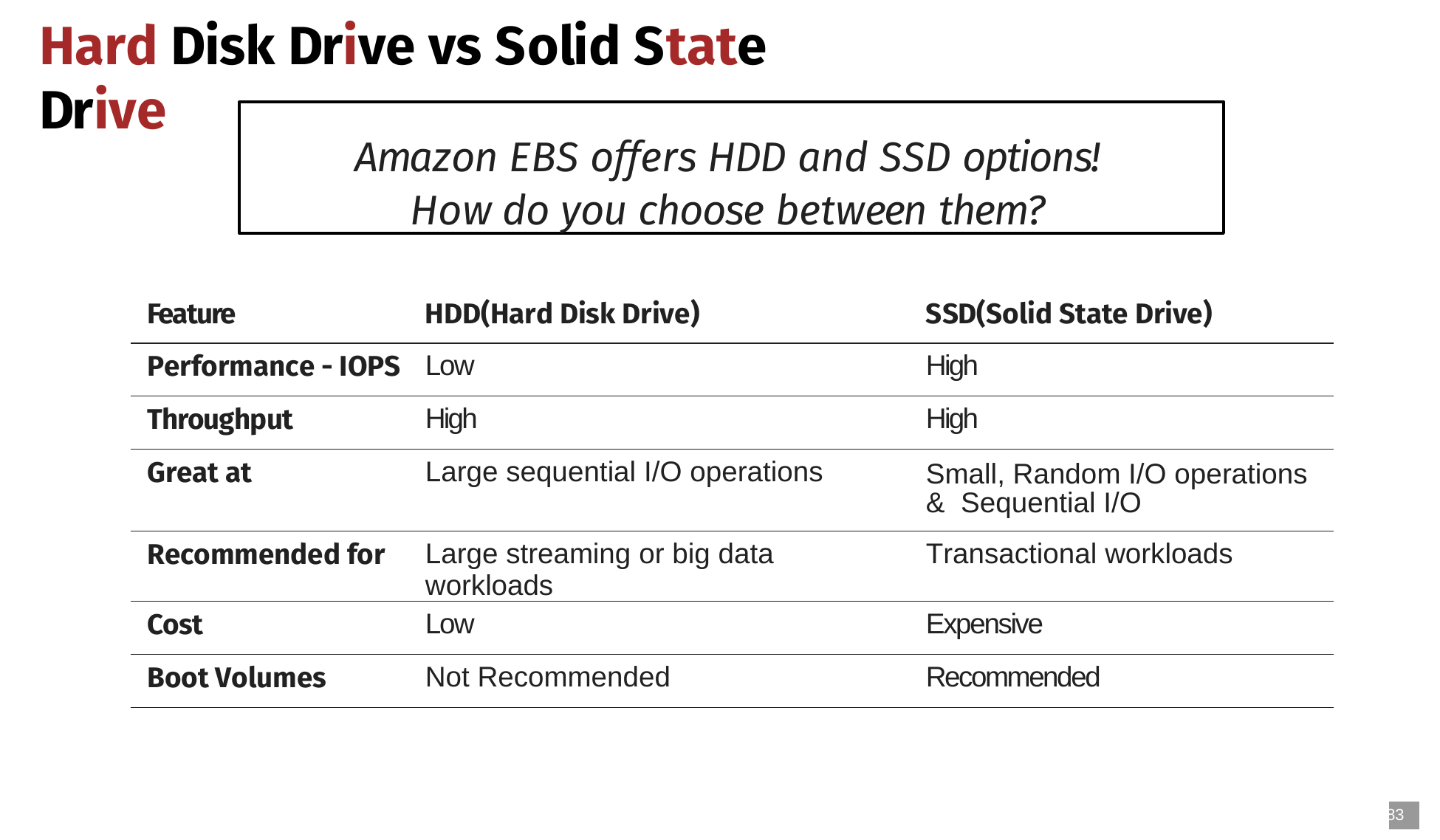

# Hard Disk Drive vs Solid State Drive

Amazon EBS oﬀers HDD and SSD options!
How do you choose between them?
| Feature | HDD(Hard Disk Drive) | SSD(Solid State Drive) |
| --- | --- | --- |
| Performance - IOPS | Low | High |
| Throughput | High | High |
| Great at | Large sequential I/O operations | Small, Random I/O operations & Sequential I/O |
| Recommended for | Large streaming or big data workloads | Transactional workloads |
| Cost | Low | Expensive |
| Boot Volumes | Not Recommended | Recommended |

83